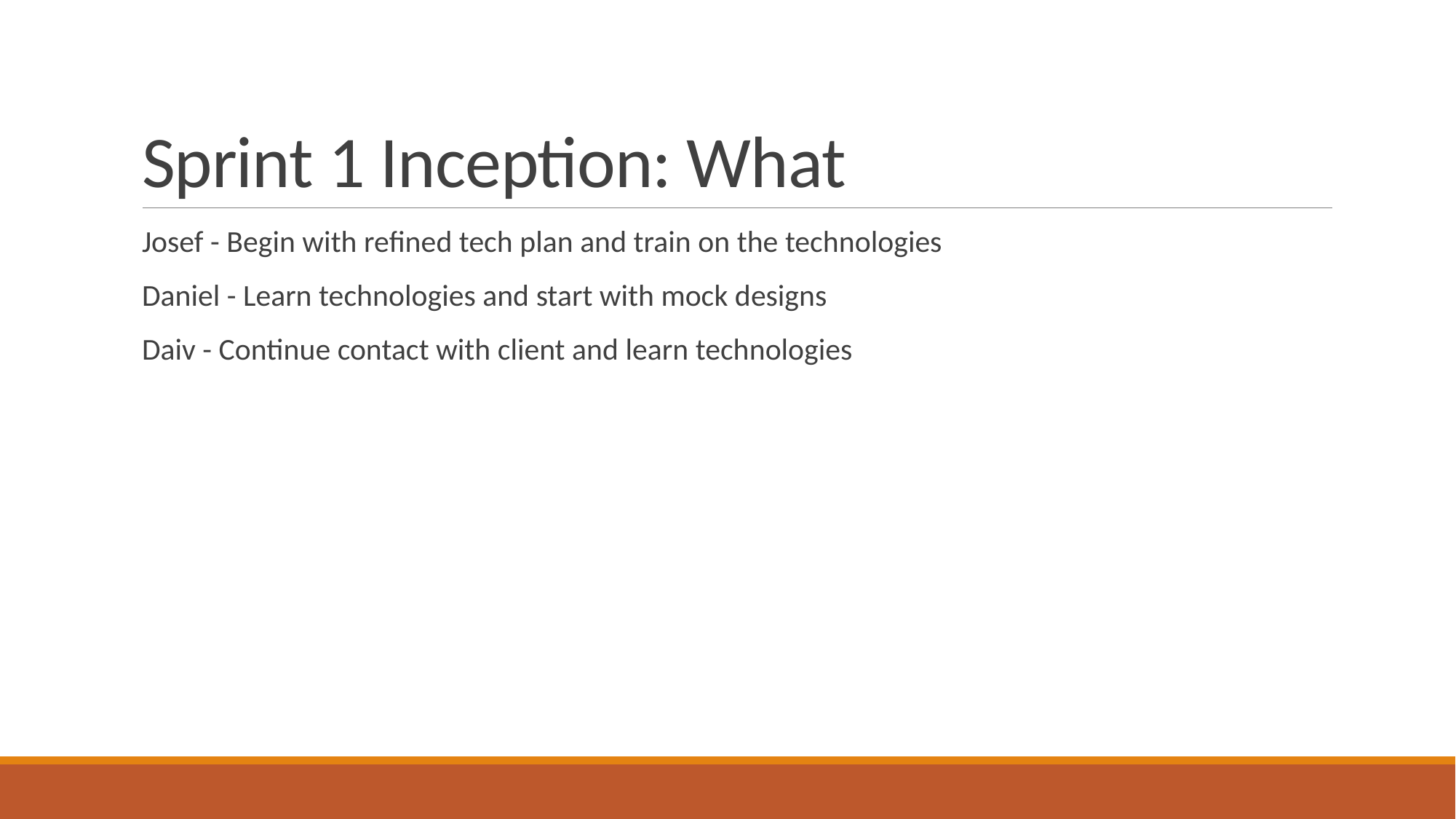

# Sprint 1 Inception: What
Josef - Begin with refined tech plan and train on the technologies
Daniel - Learn technologies and start with mock designs
Daiv - Continue contact with client and learn technologies